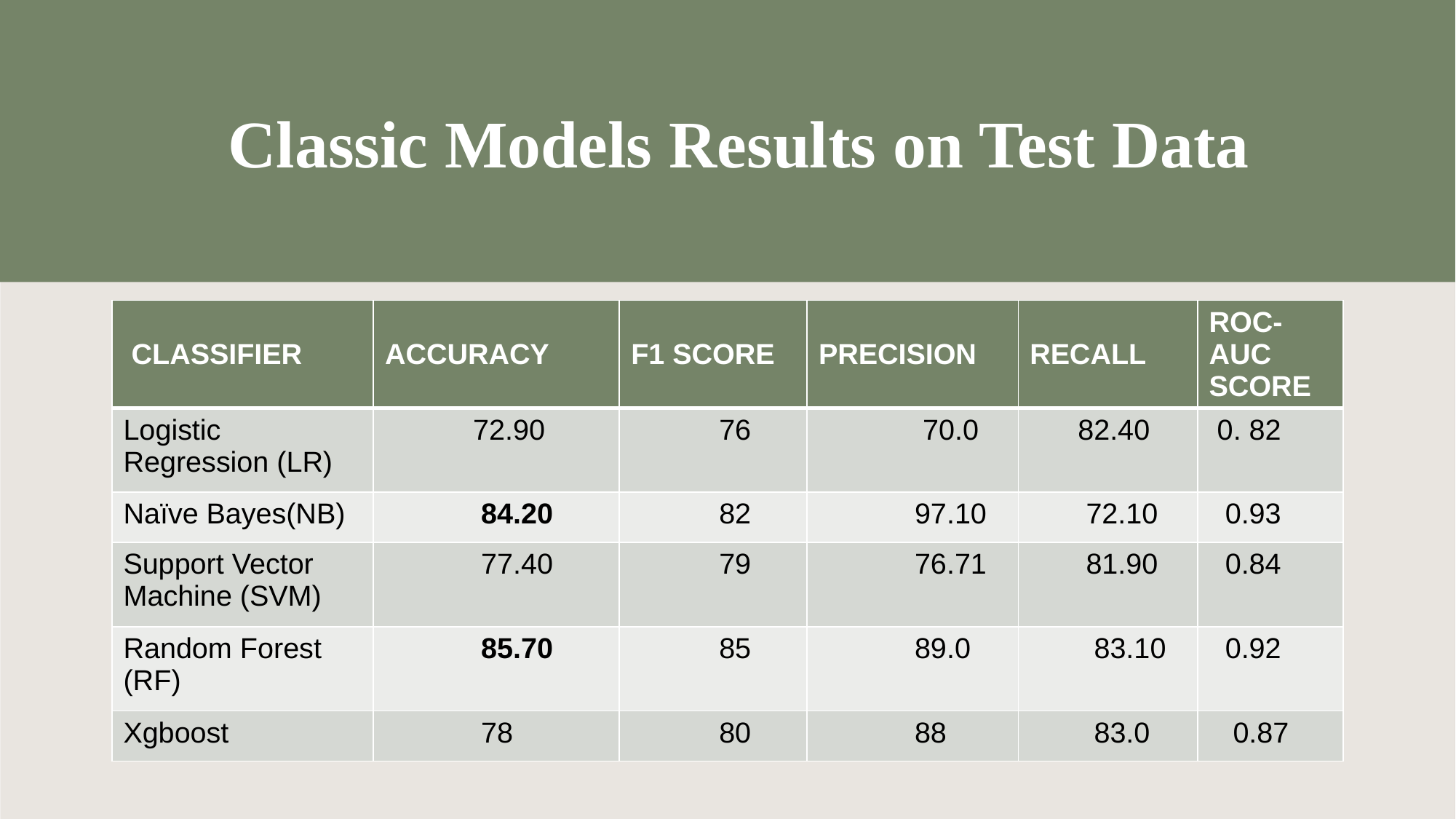

# Classic Models Results on Test Data
| CLASSIFIER | ACCURACY | F1 SCORE | PRECISION | RECALL | ROC-AUC SCORE |
| --- | --- | --- | --- | --- | --- |
| Logistic Regression (LR) | 72.90 | 76 | 70.0 | 82.40 | 0. 82 |
| Naïve Bayes(NB) | 84.20 | 82 | 97.10 | 72.10 | 0.93 |
| Support Vector Machine (SVM) | 77.40 | 79 | 76.71 | 81.90 | 0.84 |
| Random Forest (RF) | 85.70 | 85 | 89.0 | 83.10 | 0.92 |
| Xgboost | 78 | 80 | 88 | 83.0 | 0.87 |